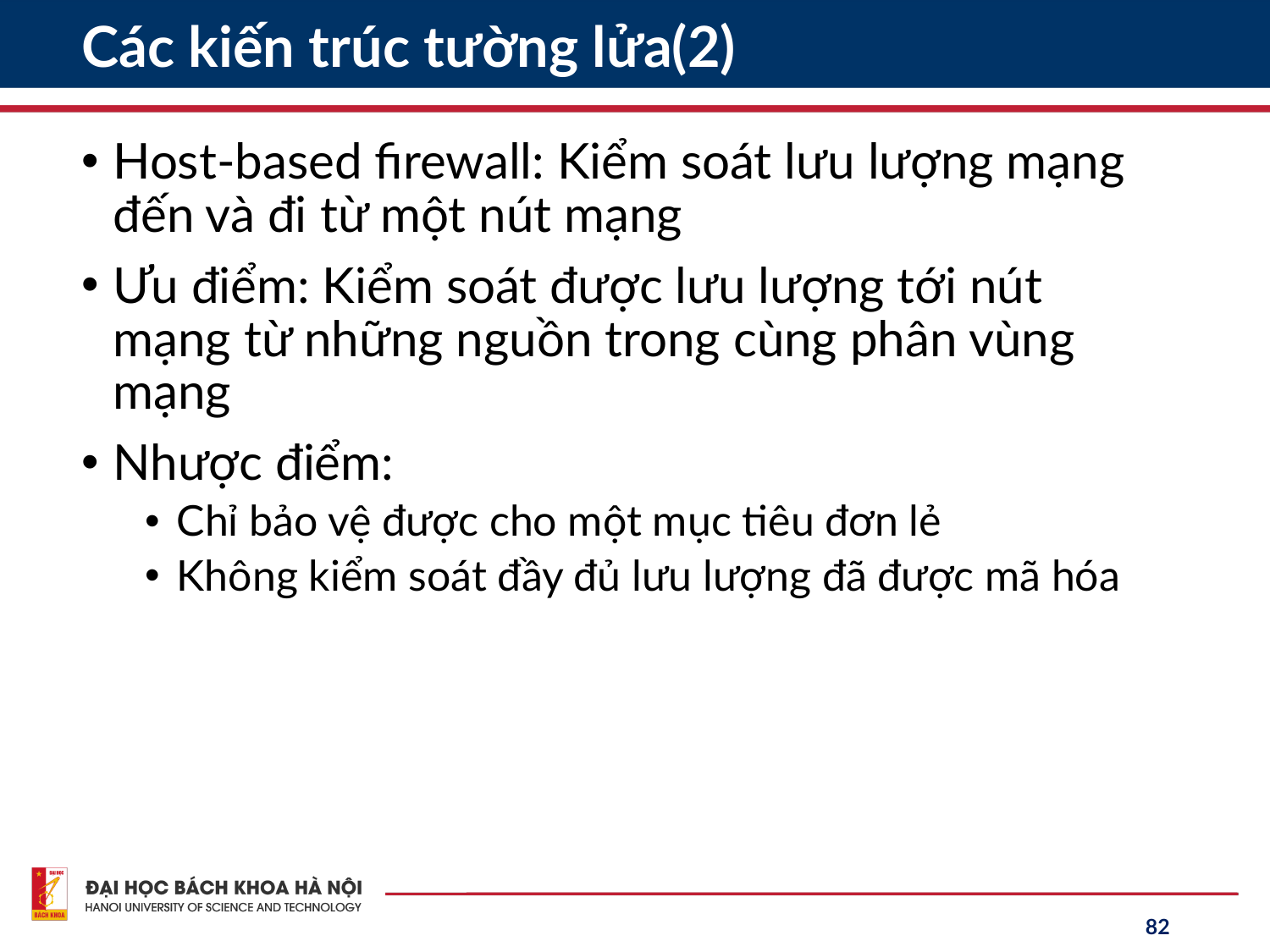

# Các kiến trúc tường lửa(2)
Host-based firewall: Kiểm soát lưu lượng mạng đến và đi từ một nút mạng
Ưu điểm: Kiểm soát được lưu lượng tới nút mạng từ những nguồn trong cùng phân vùng mạng
Nhược điểm:
Chỉ bảo vệ được cho một mục tiêu đơn lẻ
Không kiểm soát đầy đủ lưu lượng đã được mã hóa
82